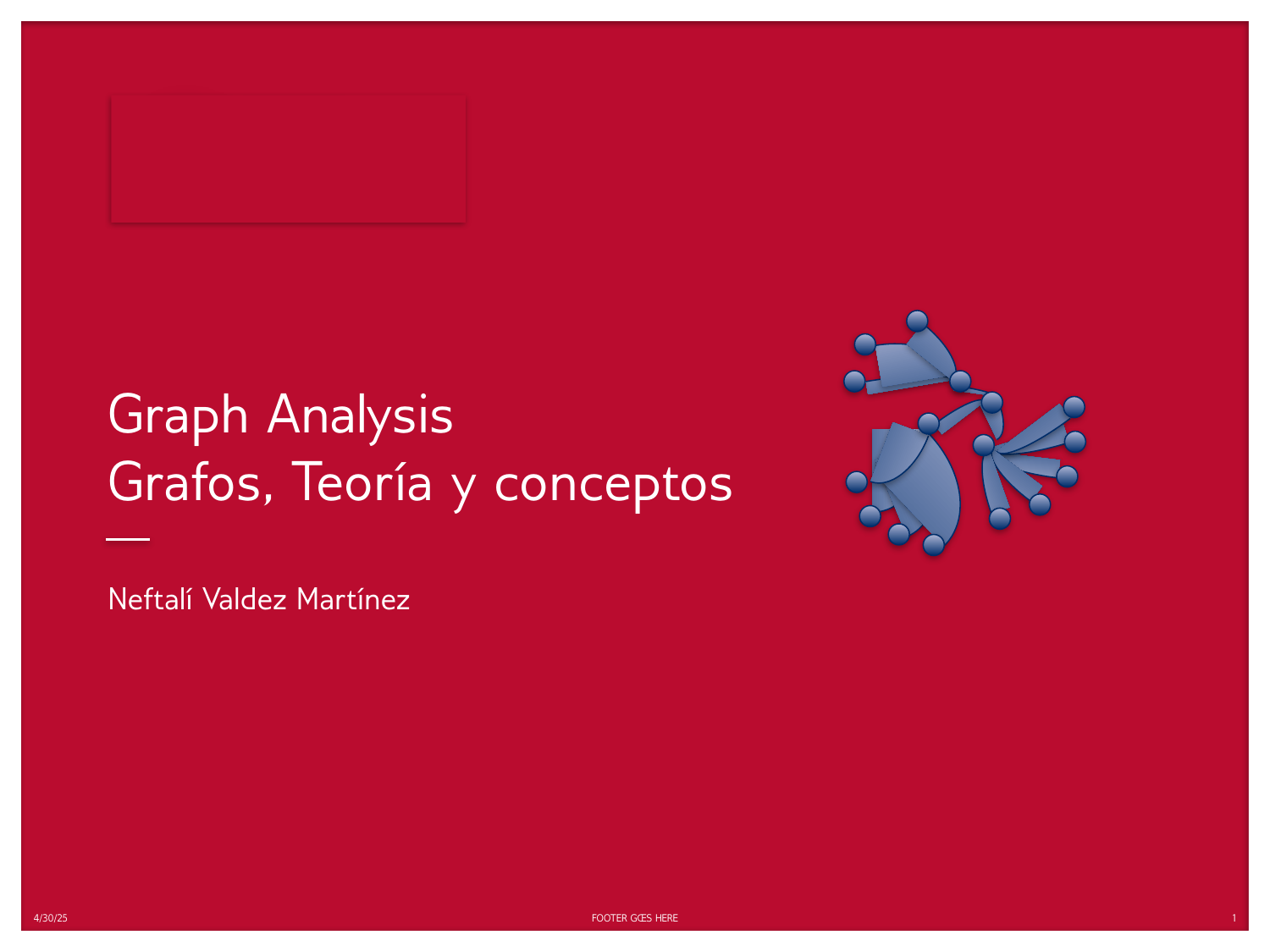

# Graph Analysis Grafos, Teoría y conceptos

Neftalí Valdez Martínez
4/30/25
FOOTER GOES HERE
1